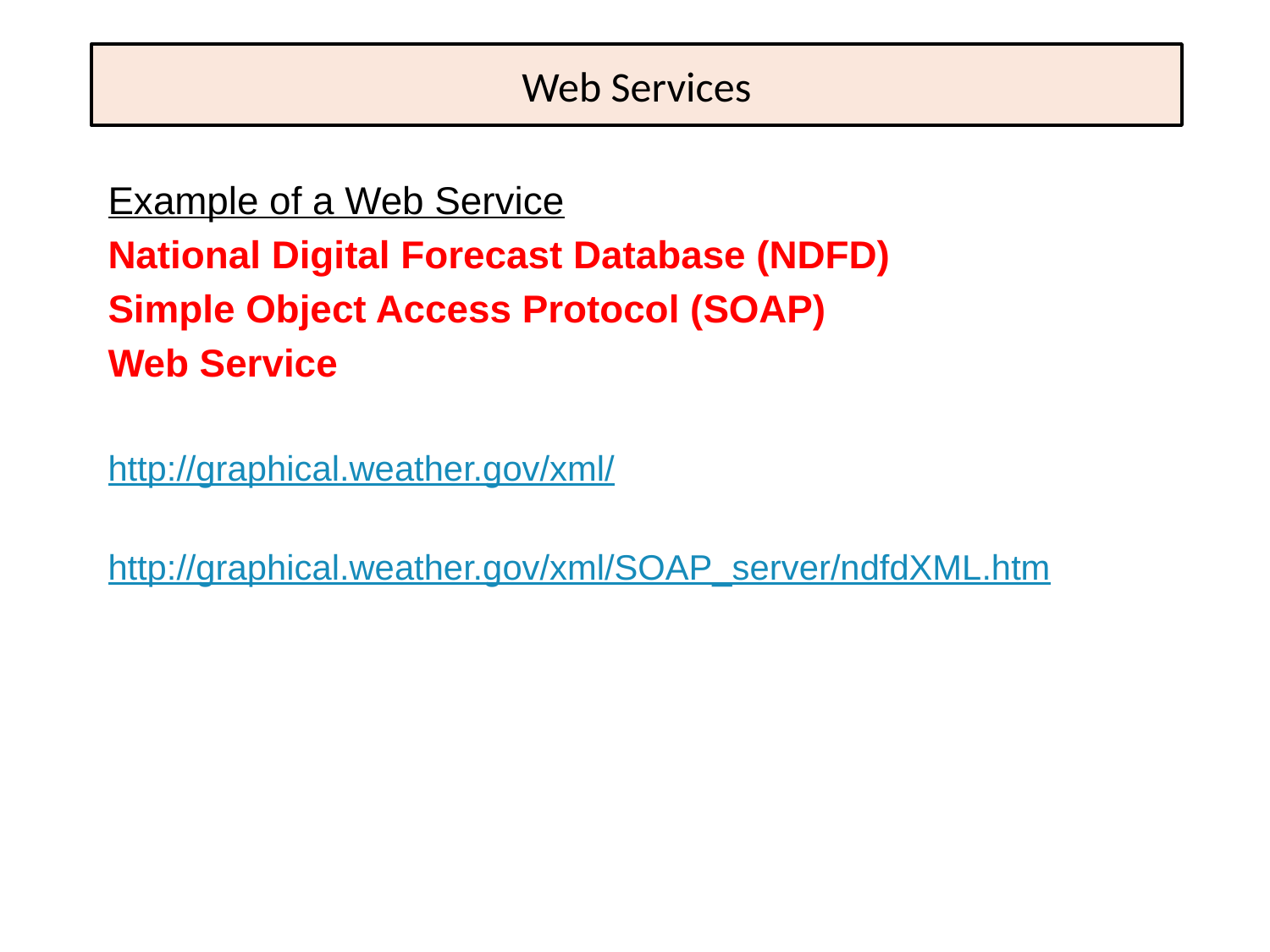

# Web Services
Example of a Web Service
National Digital Forecast Database (NDFD)
Simple Object Access Protocol (SOAP)
Web Service

http://graphical.weather.gov/xml/

http://graphical.weather.gov/xml/SOAP_server/ndfdXML.htm